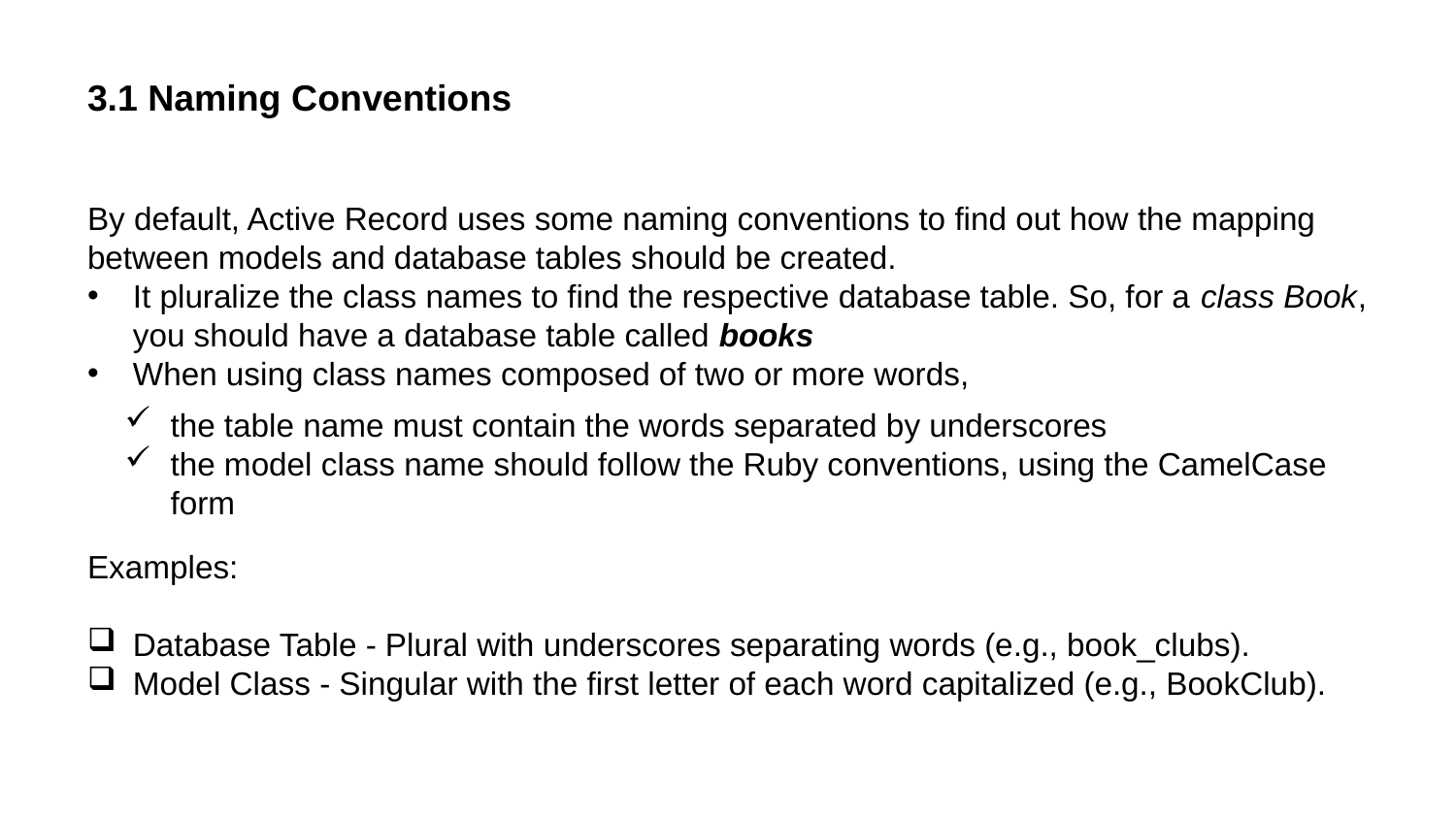

# 3.1 Naming Conventions

By default, Active Record uses some naming conventions to find out how the mapping between models and database tables should be created.
It pluralize the class names to find the respective database table. So, for a class Book, you should have a database table called books
When using class names composed of two or more words,

Examples:

Database Table - Plural with underscores separating words (e.g., book_clubs).
Model Class - Singular with the first letter of each word capitalized (e.g., BookClub).

the table name must contain the words separated by underscores
the model class name should follow the Ruby conventions, using the CamelCase form